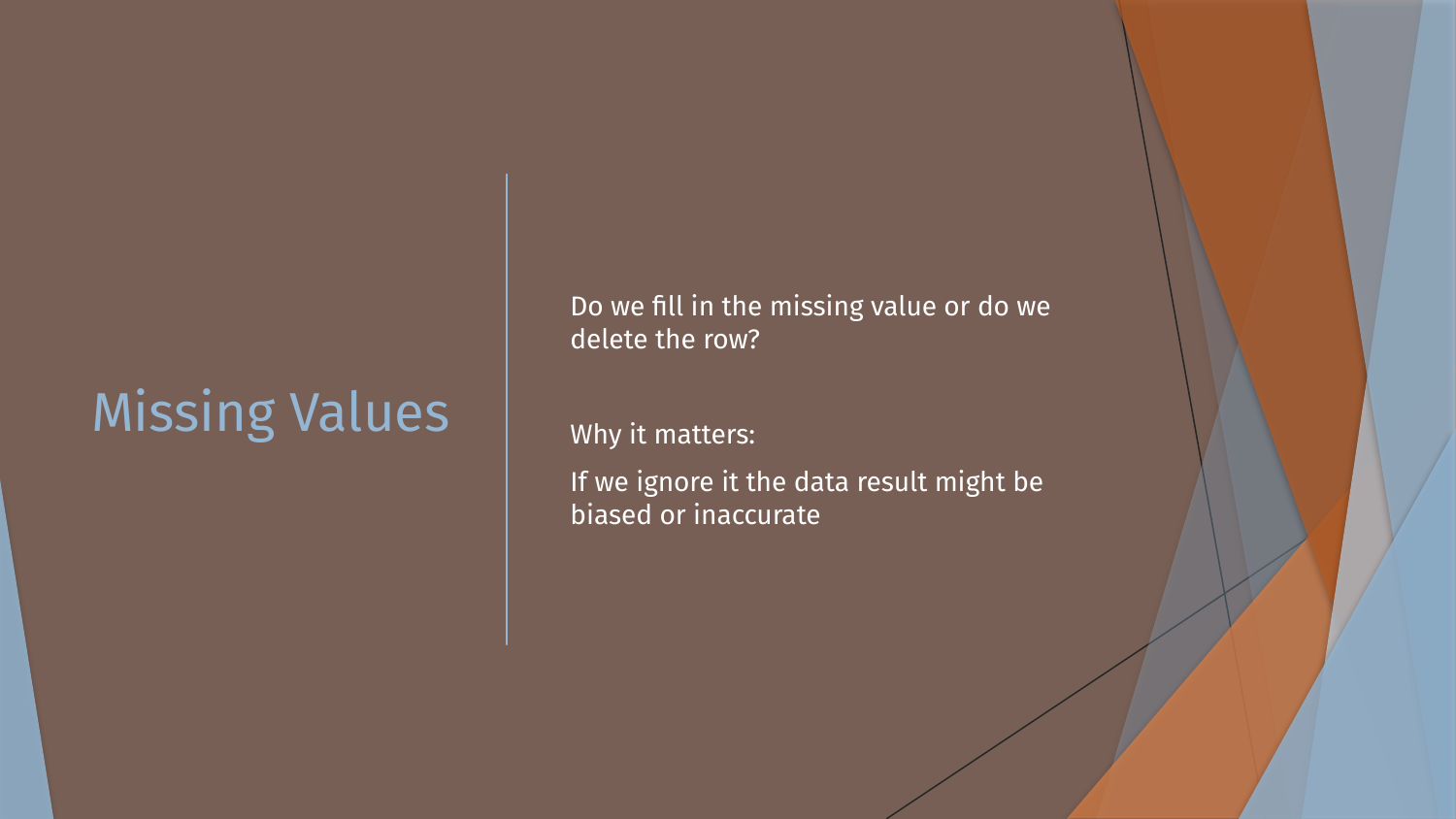

# Missing Values
Do we fill in the missing value or do we delete the row?

Why it matters:
If we ignore it the data result might be biased or inaccurate